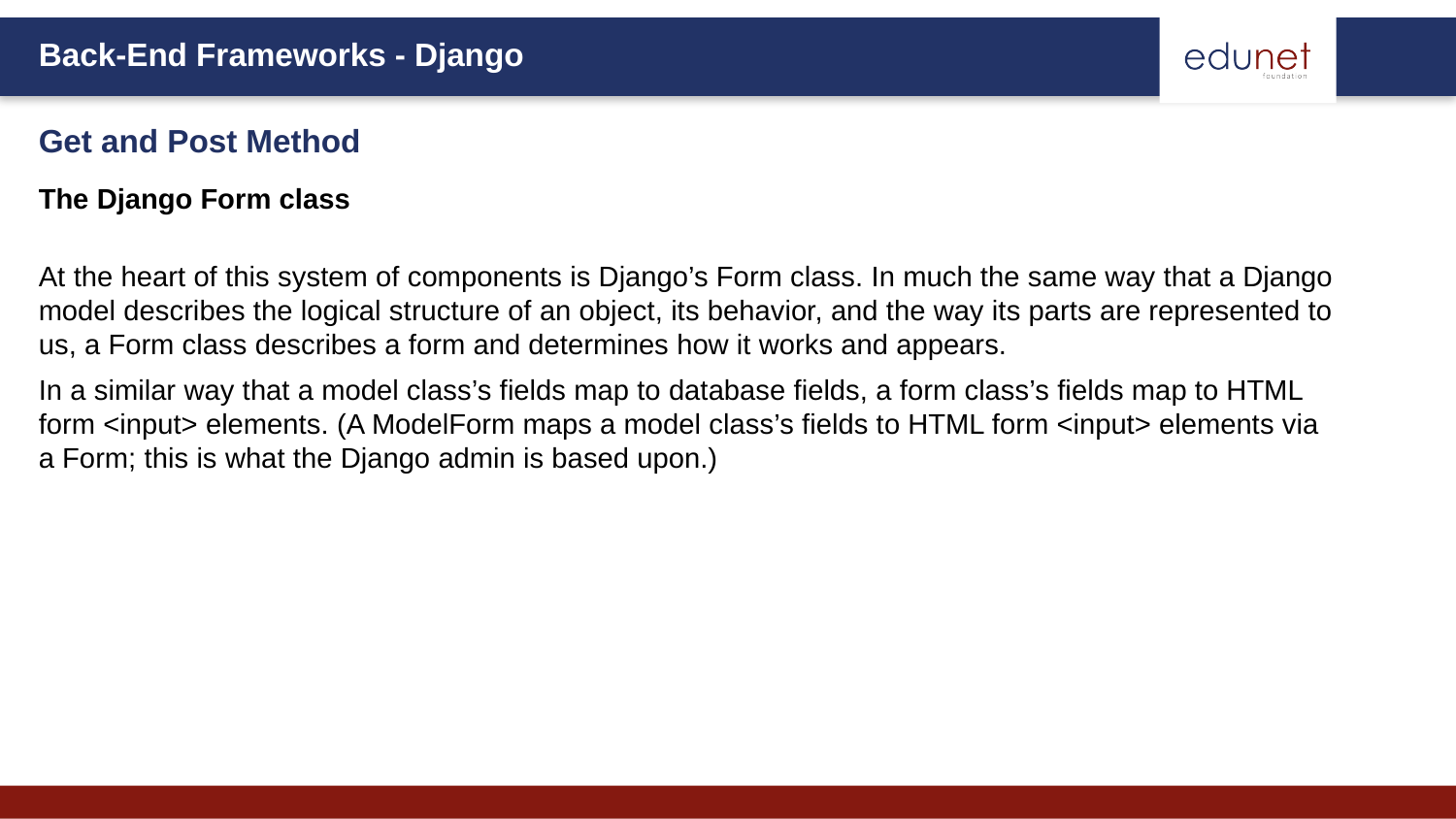

Get and Post Method
The Django Form class
At the heart of this system of components is Django’s Form class. In much the same way that a Django model describes the logical structure of an object, its behavior, and the way its parts are represented to us, a Form class describes a form and determines how it works and appears.
In a similar way that a model class’s fields map to database fields, a form class’s fields map to HTML form <input> elements. (A ModelForm maps a model class’s fields to HTML form <input> elements via a Form; this is what the Django admin is based upon.)